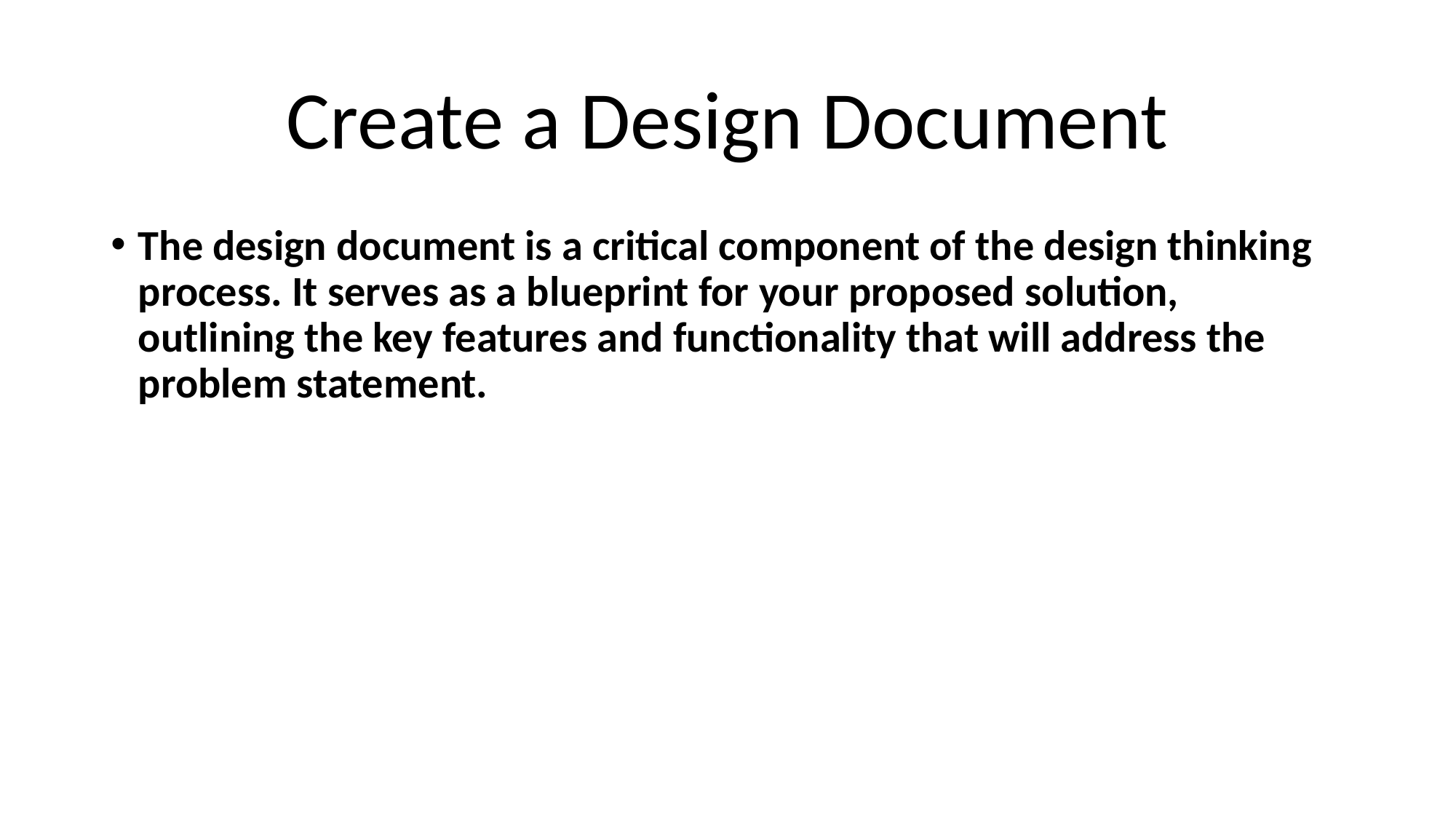

# Create a Design Document
The design document is a critical component of the design thinking process. It serves as a blueprint for your proposed solution, outlining the key features and functionality that will address the problem statement.